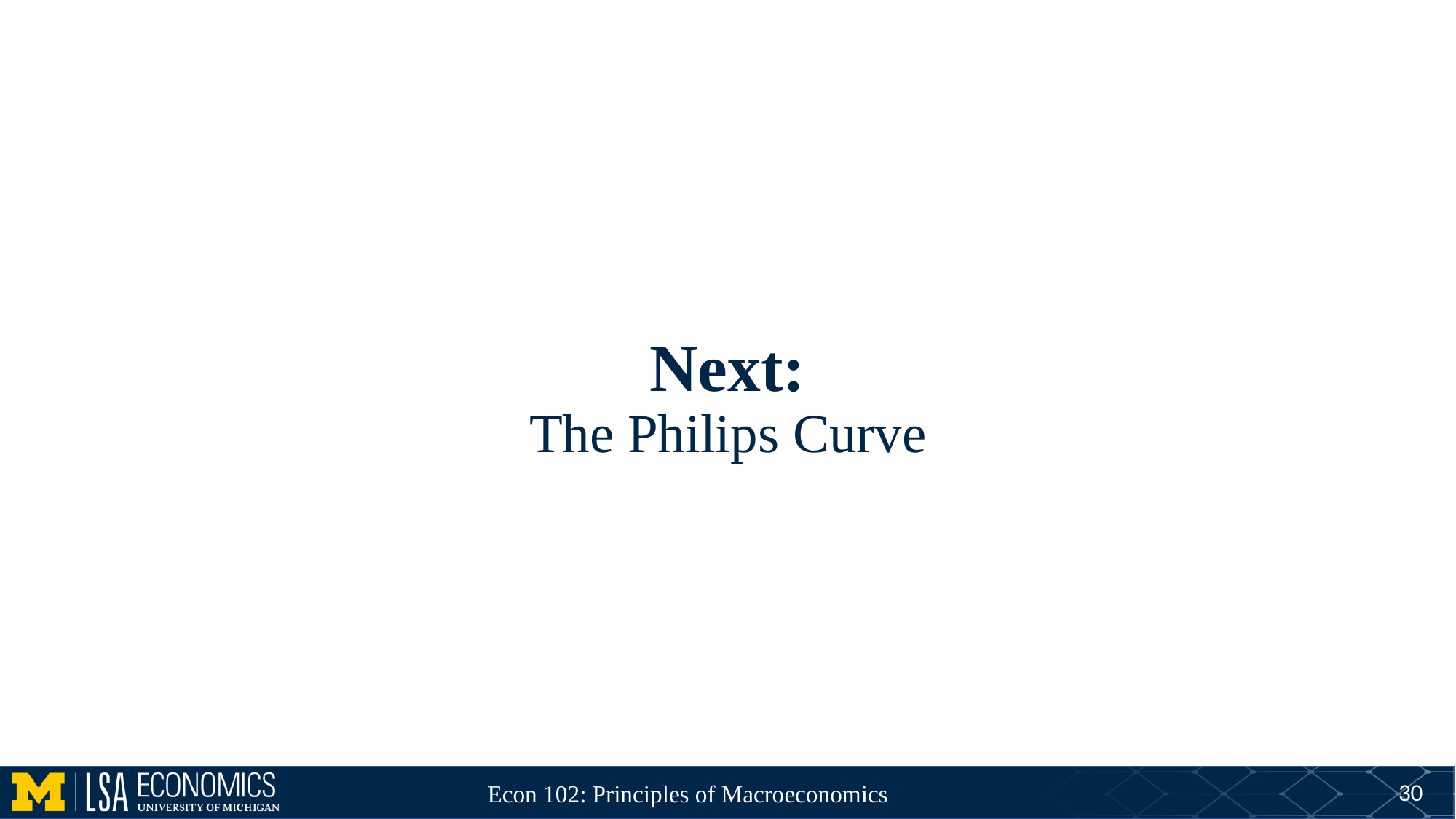

Next:
The Philips Curve
30
Econ 102: Principles of Macroeconomics